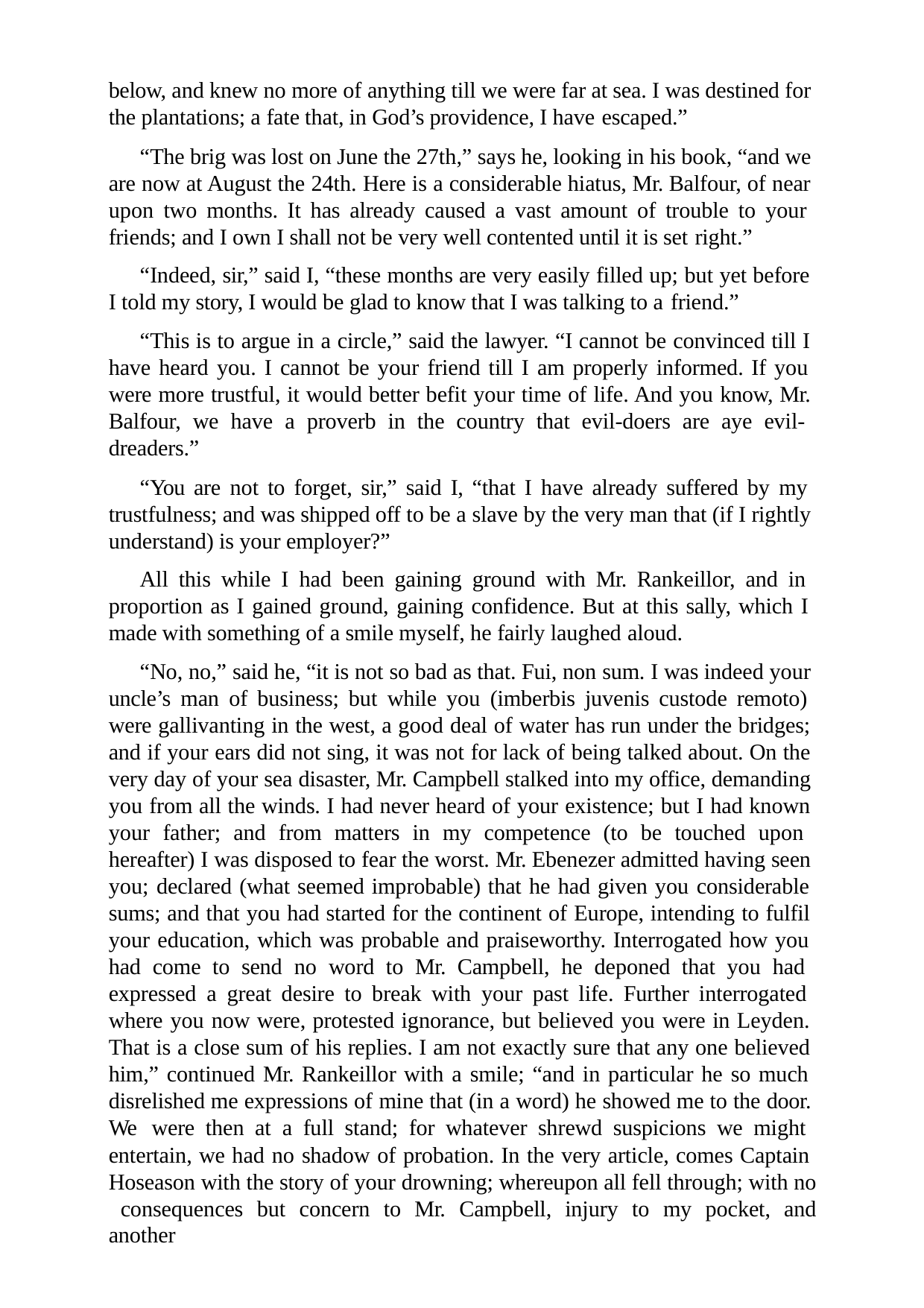

below, and knew no more of anything till we were far at sea. I was destined for  the plantations; a fate that, in God’s providence, I have escaped.”
“The brig was lost on June the 27th,” says he, looking in his book, “and we  are now at August the 24th. Here is a considerable hiatus, Mr. Balfour, of near  upon two months. It has already caused a vast amount of trouble to your  friends; and I own I shall not be very well contented until it is set right.”
“Indeed, sir,” said I, “these months are very easily filled up; but yet before  I told my story, I would be glad to know that I was talking to a friend.”
“This is to argue in a circle,” said the lawyer. “I cannot be convinced till I  have heard you. I cannot be your friend till I am properly informed. If you  were more trustful, it would better befit your time of life. And you know, Mr.  Balfour, we have a proverb in the country that evil-doers are aye evil-  dreaders.”
“You are not to forget, sir,” said I, “that I have already suffered by my  trustfulness; and was shipped off to be a slave by the very man that (if I rightly  understand) is your employer?”
All this while I had been gaining ground with Mr. Rankeillor, and in  proportion as I gained ground, gaining confidence. But at this sally, which I  made with something of a smile myself, he fairly laughed aloud.
“No, no,” said he, “it is not so bad as that. Fui, non sum. I was indeed your  uncle’s man of business; but while you (imberbis juvenis custode remoto)  were gallivanting in the west, a good deal of water has run under the bridges;  and if your ears did not sing, it was not for lack of being talked about. On the  very day of your sea disaster, Mr. Campbell stalked into my office, demanding  you from all the winds. I had never heard of your existence; but I had known  your father; and from matters in my competence (to be touched upon  hereafter) I was disposed to fear the worst. Mr. Ebenezer admitted having seen  you; declared (what seemed improbable) that he had given you considerable  sums; and that you had started for the continent of Europe, intending to fulfil  your education, which was probable and praiseworthy. Interrogated how you  had come to send no word to Mr. Campbell, he deponed that you had  expressed a great desire to break with your past life. Further interrogated  where you now were, protested ignorance, but believed you were in Leyden.  That is a close sum of his replies. I am not exactly sure that any one believed  him,” continued Mr. Rankeillor with a smile; “and in particular he so much  disrelished me expressions of mine that (in a word) he showed me to the door.  We were then at a full stand; for whatever shrewd suspicions we might  entertain, we had no shadow of probation. In the very article, comes Captain  Hoseason with the story of your drowning; whereupon all fell through; with no  consequences but concern to Mr. Campbell, injury to my pocket, and another